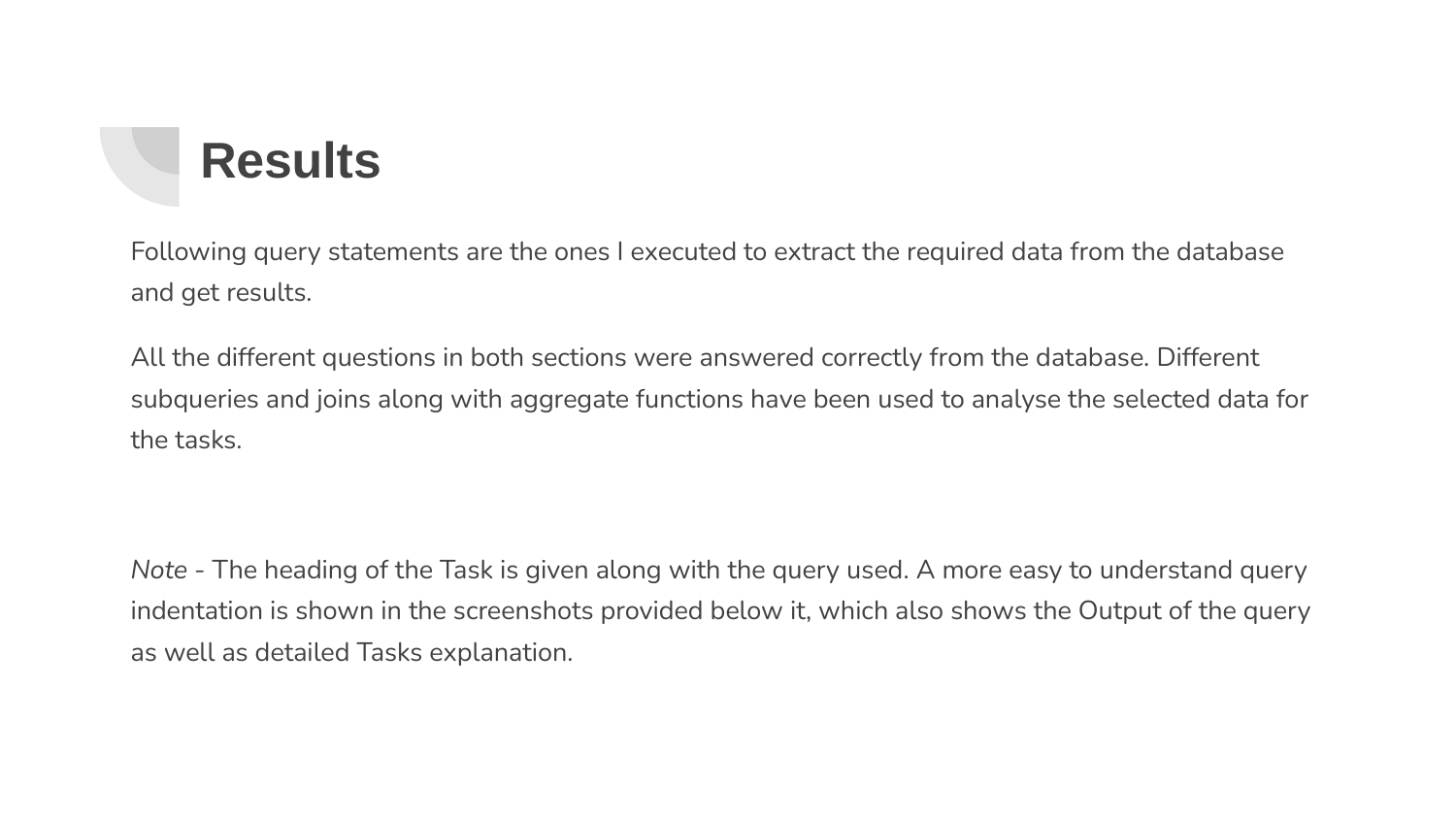

# Results
Following query statements are the ones I executed to extract the required data from the database and get results.
All the different questions in both sections were answered correctly from the database. Different subqueries and joins along with aggregate functions have been used to analyse the selected data for the tasks.

Note - The heading of the Task is given along with the query used. A more easy to understand query indentation is shown in the screenshots provided below it, which also shows the Output of the query as well as detailed Tasks explanation.